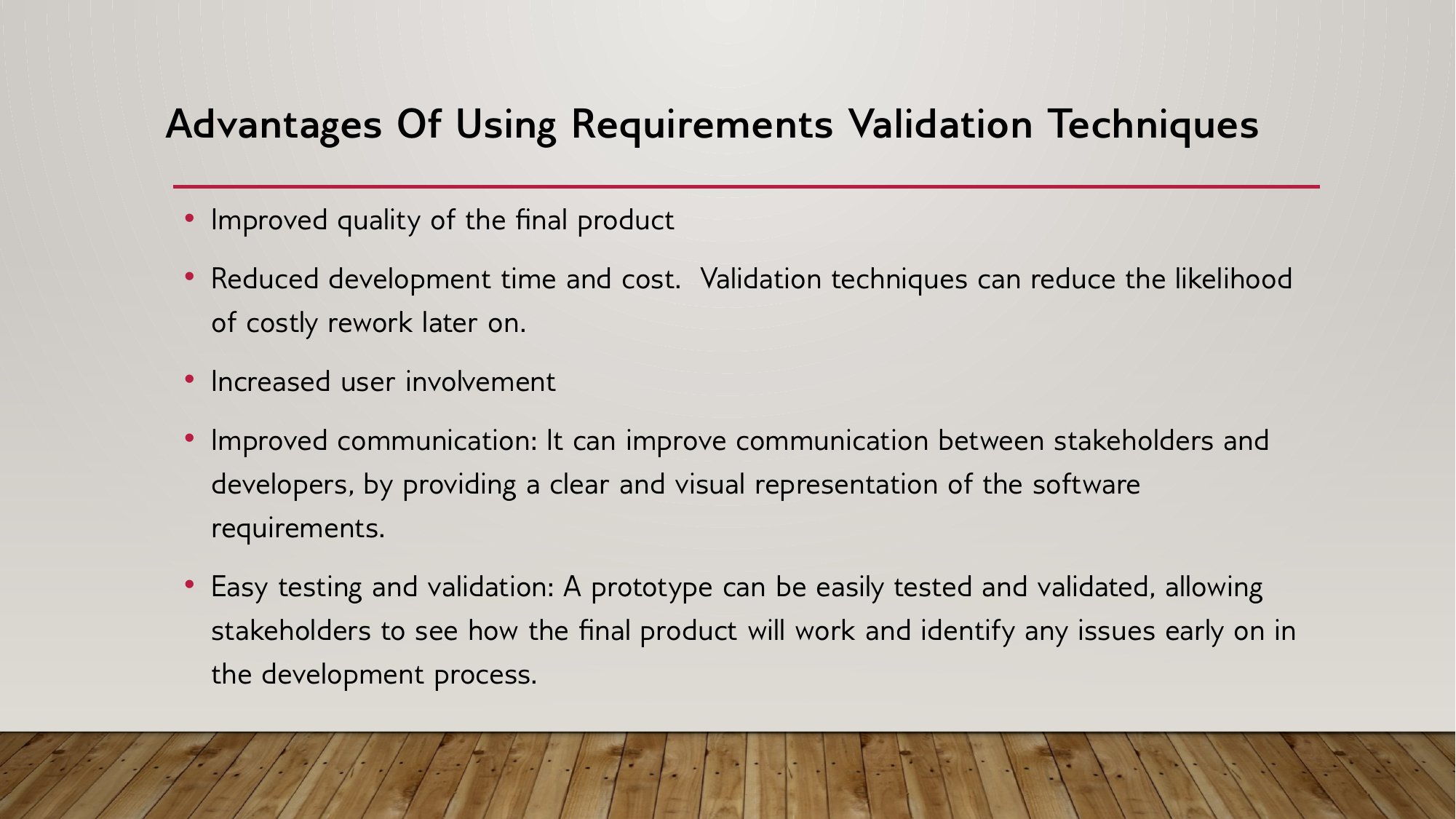

# Advantages Of Using Requirements Validation Techniques
Improved quality of the final product
Reduced development time and cost.  Validation techniques can reduce the likelihood of costly rework later on.
Increased user involvement
Improved communication: It can improve communication between stakeholders and developers, by providing a clear and visual representation of the software requirements.
Easy testing and validation: A prototype can be easily tested and validated, allowing stakeholders to see how the final product will work and identify any issues early on in the development process.